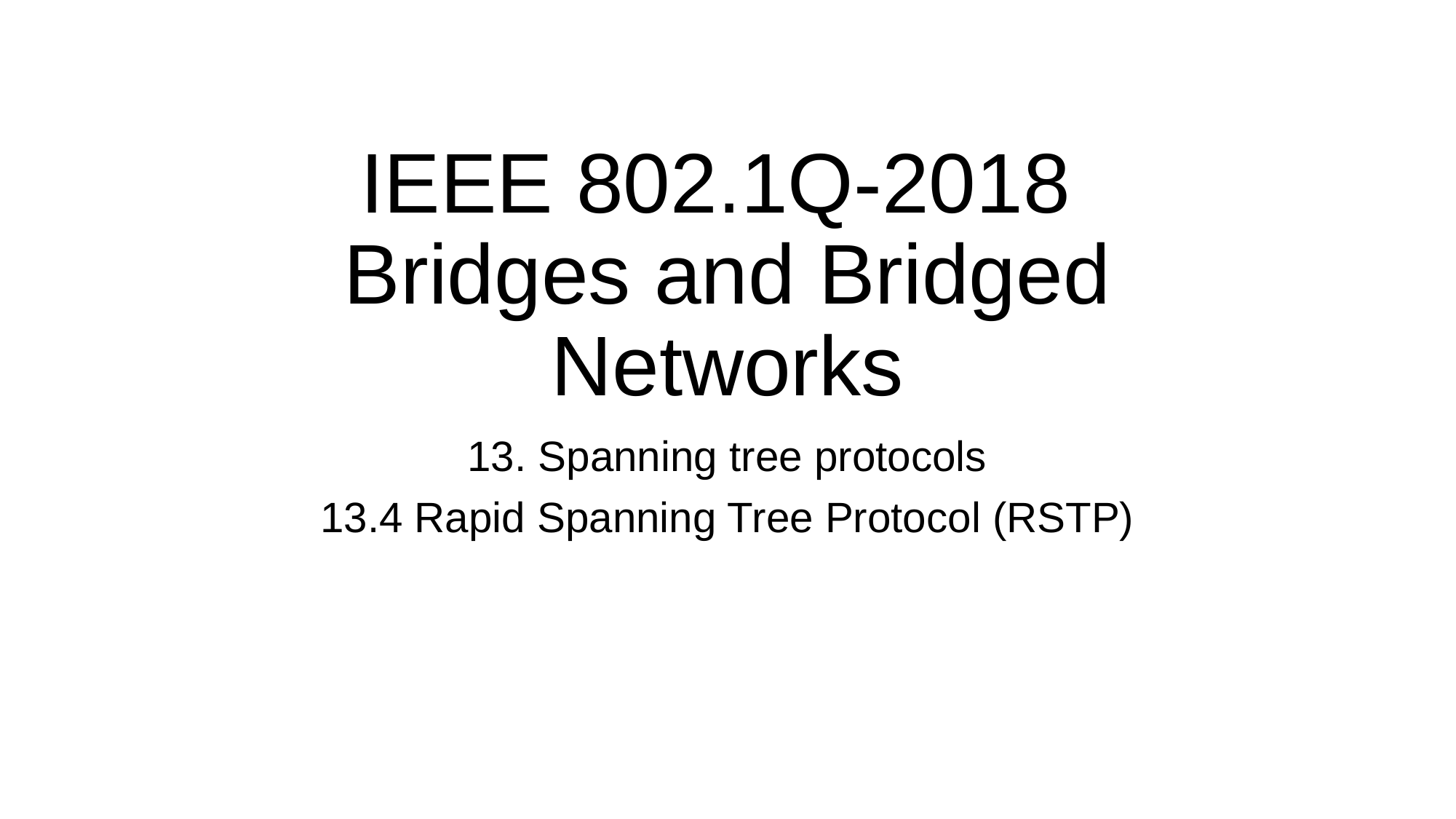

# IEEE 802.1Q-2018 Bridges and Bridged Networks
13. Spanning tree protocols
13.4 Rapid Spanning Tree Protocol (RSTP)